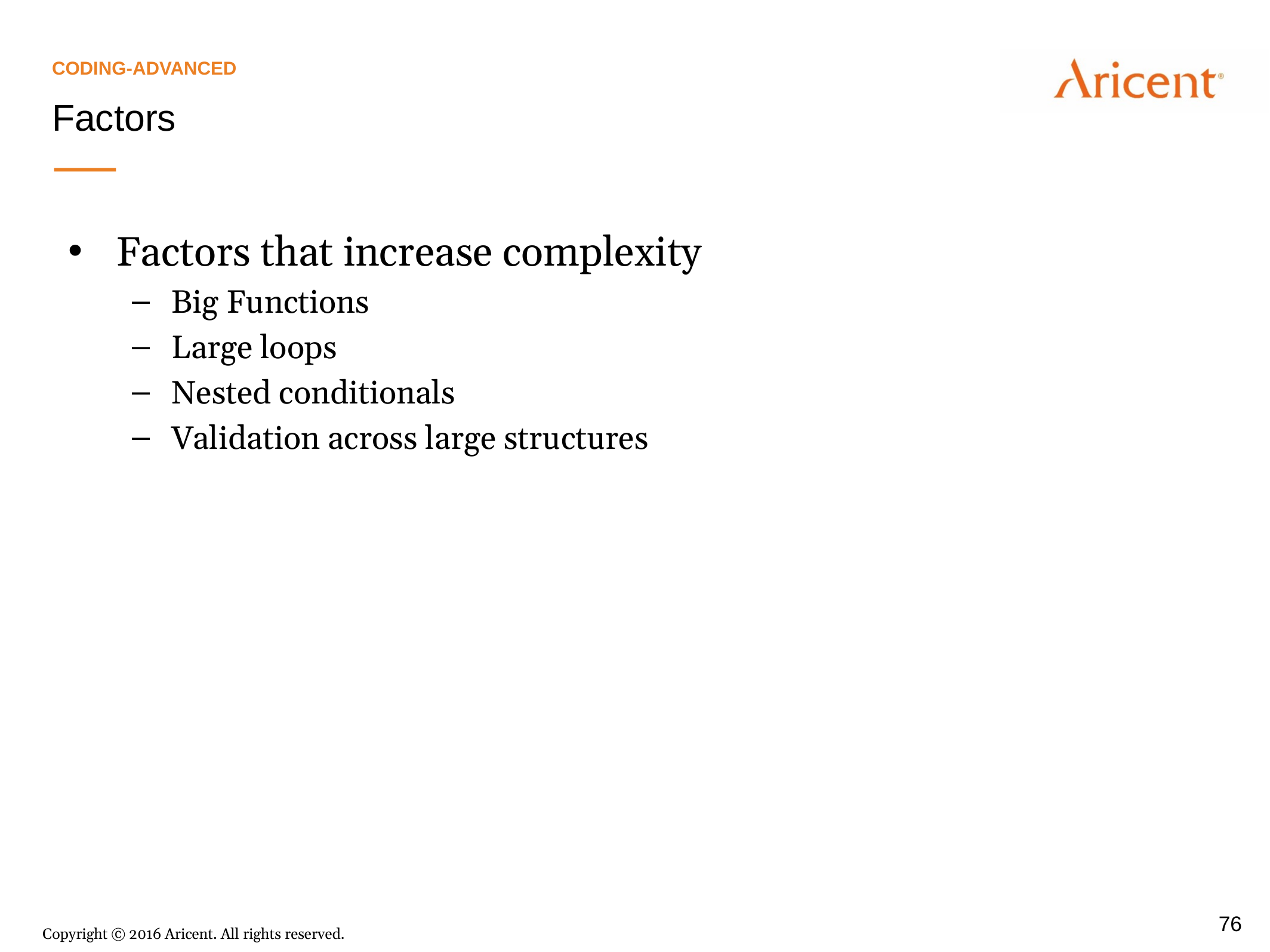

Coding-Advanced
Factors
Factors that increase complexity
Big Functions
Large loops
Nested conditionals
Validation across large structures